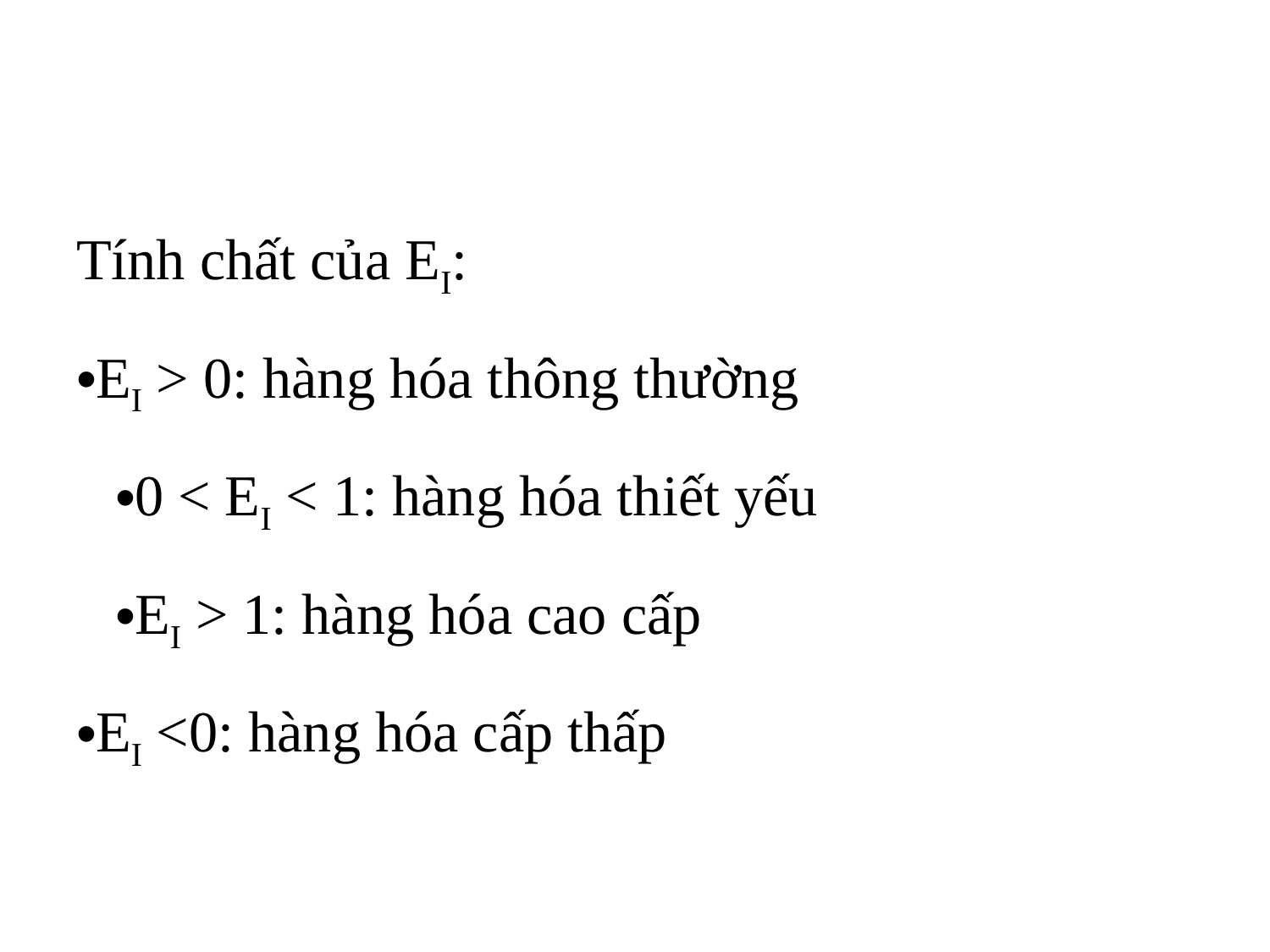

Tính chất của EI:
EI > 0: hàng hóa thông thường
0 < EI < 1: hàng hóa thiết yếu
EI > 1: hàng hóa cao cấp
EI <0: hàng hóa cấp thấp